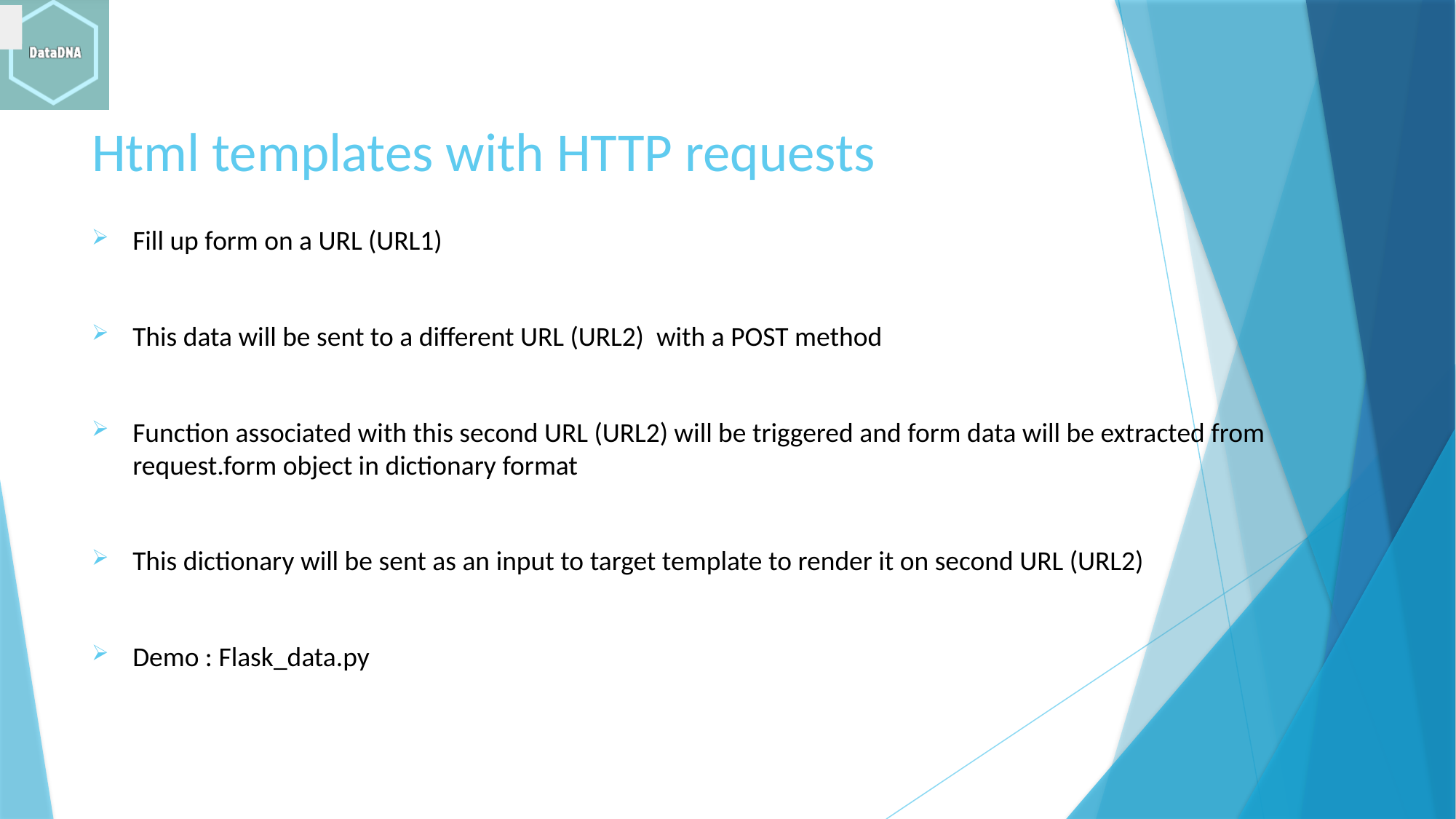

# Html templates with HTTP requests
Fill up form on a URL (URL1)

This data will be sent to a different URL (URL2)  with a POST method

Function associated with this second URL (URL2) will be triggered and form data will be extracted from request.form object in dictionary format

This dictionary will be sent as an input to target template to render it on second URL (URL2)

Demo : Flask_data.py